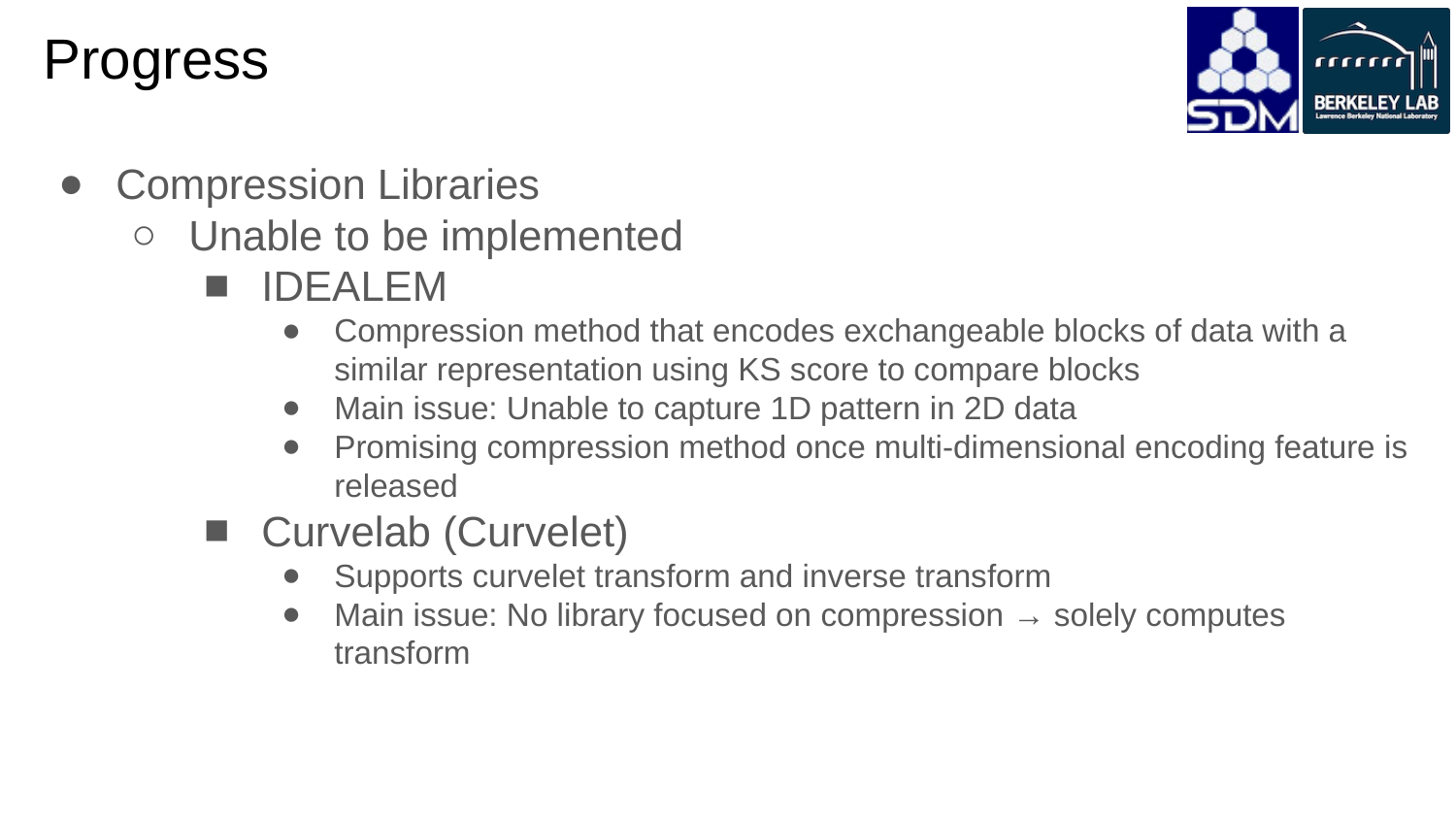

# Progress
Compression Libraries
Unable to be implemented
IDEALEM
Compression method that encodes exchangeable blocks of data with a similar representation using KS score to compare blocks
Main issue: Unable to capture 1D pattern in 2D data
Promising compression method once multi-dimensional encoding feature is released
Curvelab (Curvelet)
Supports curvelet transform and inverse transform
Main issue: No library focused on compression → solely computes transform